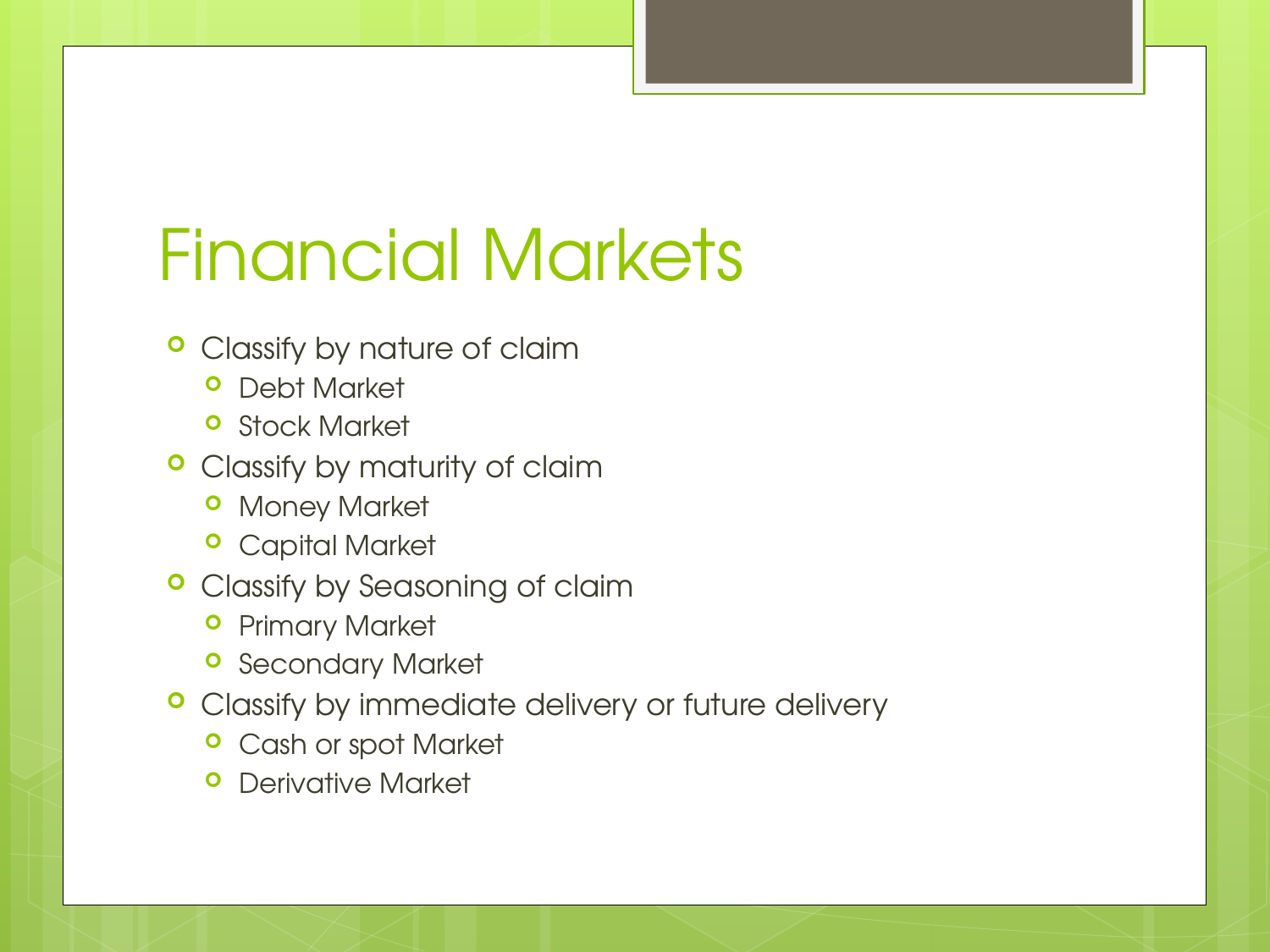

# Financial Markets
Classify by nature of claim
Debt Market
Stock Market
Classify by maturity of claim
Money Market
Capital Market
Classify by Seasoning of claim
Primary Market
Secondary Market
Classify by immediate delivery or future delivery
Cash or spot Market
Derivative Market